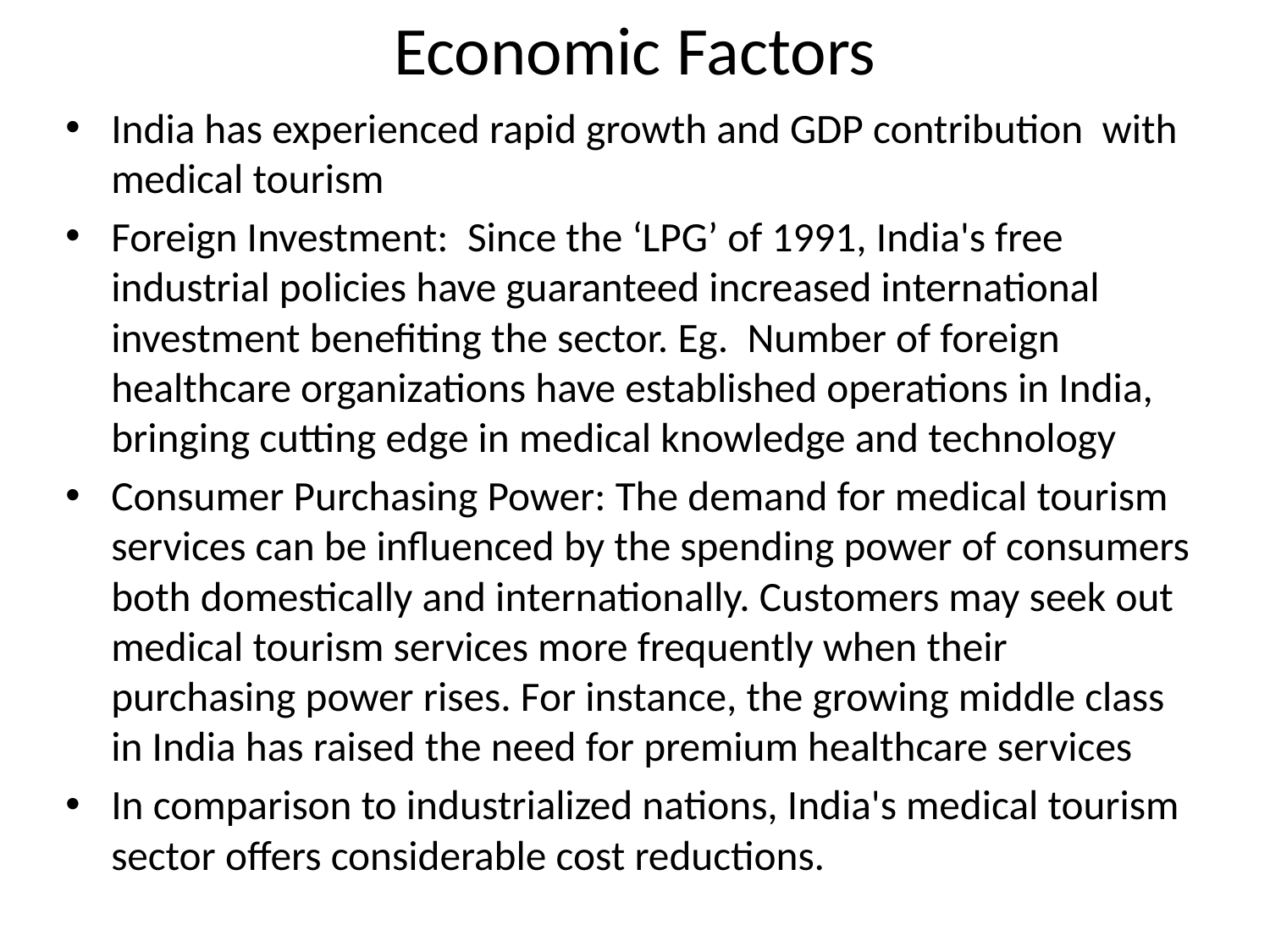

# Economic Factors
India has experienced rapid growth and GDP contribution  with medical tourism
Foreign Investment:  Since the ‘LPG’ of 1991, India's free industrial policies have guaranteed increased international investment benefiting the sector. Eg.  Number of foreign healthcare organizations have established operations in India, bringing cutting edge in medical knowledge and technology
Consumer Purchasing Power: The demand for medical tourism services can be influenced by the spending power of consumers both domestically and internationally. Customers may seek out medical tourism services more frequently when their purchasing power rises. For instance, the growing middle class in India has raised the need for premium healthcare services
In comparison to industrialized nations, India's medical tourism sector offers considerable cost reductions.